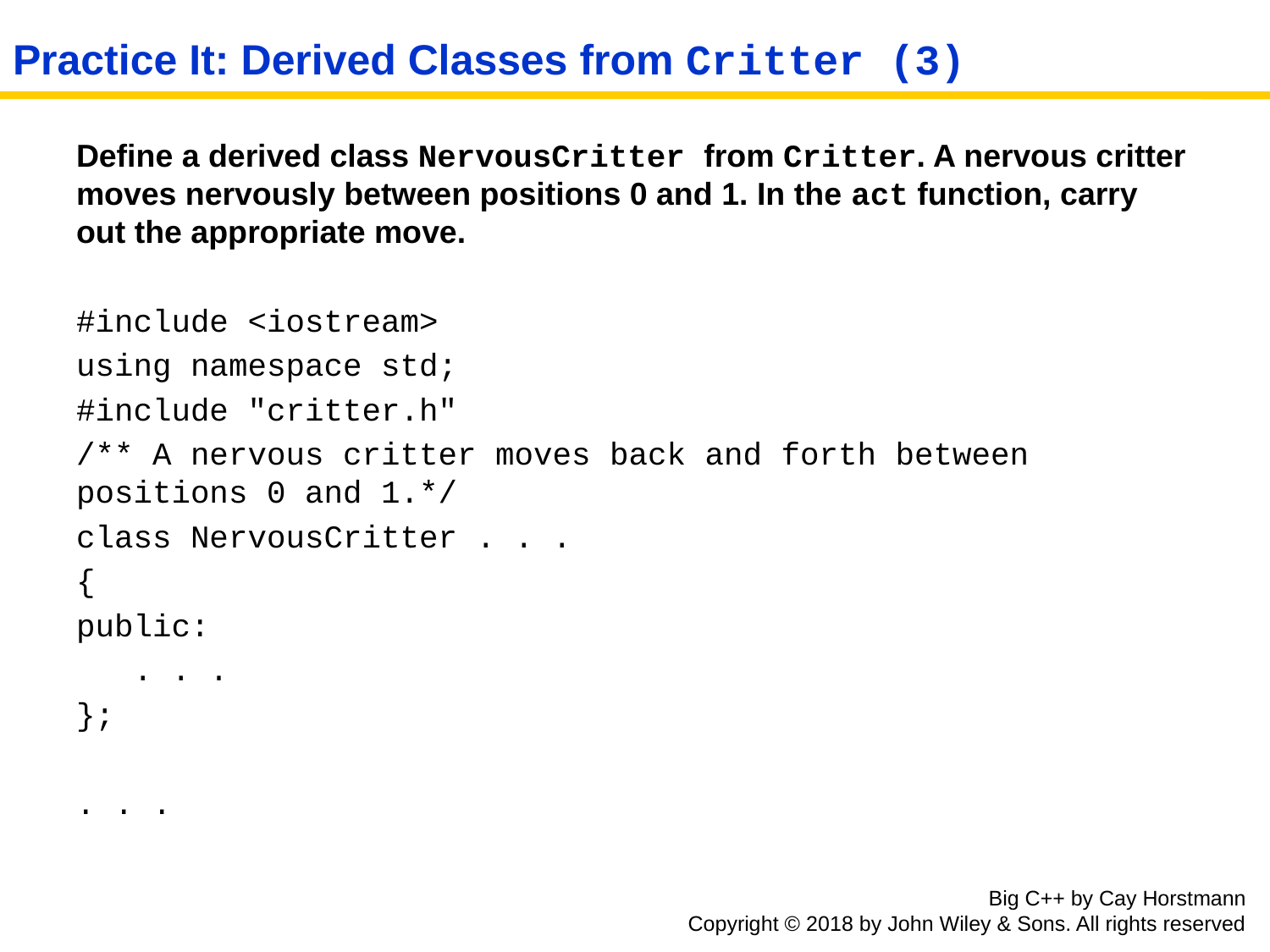

# Practice It: Derived Classes from Critter (3)
Define a derived class NervousCritter from Critter. A nervous critter moves nervously between positions 0 and 1. In the act function, carry out the appropriate move.

#include <iostream>
using namespace std;
#include "critter.h"
/** A nervous critter moves back and forth between positions 0 and 1.*/
class NervousCritter . . .
{
public:
   . . .
};

. . .
Big C++ by Cay Horstmann
Copyright © 2018 by John Wiley & Sons. All rights reserved